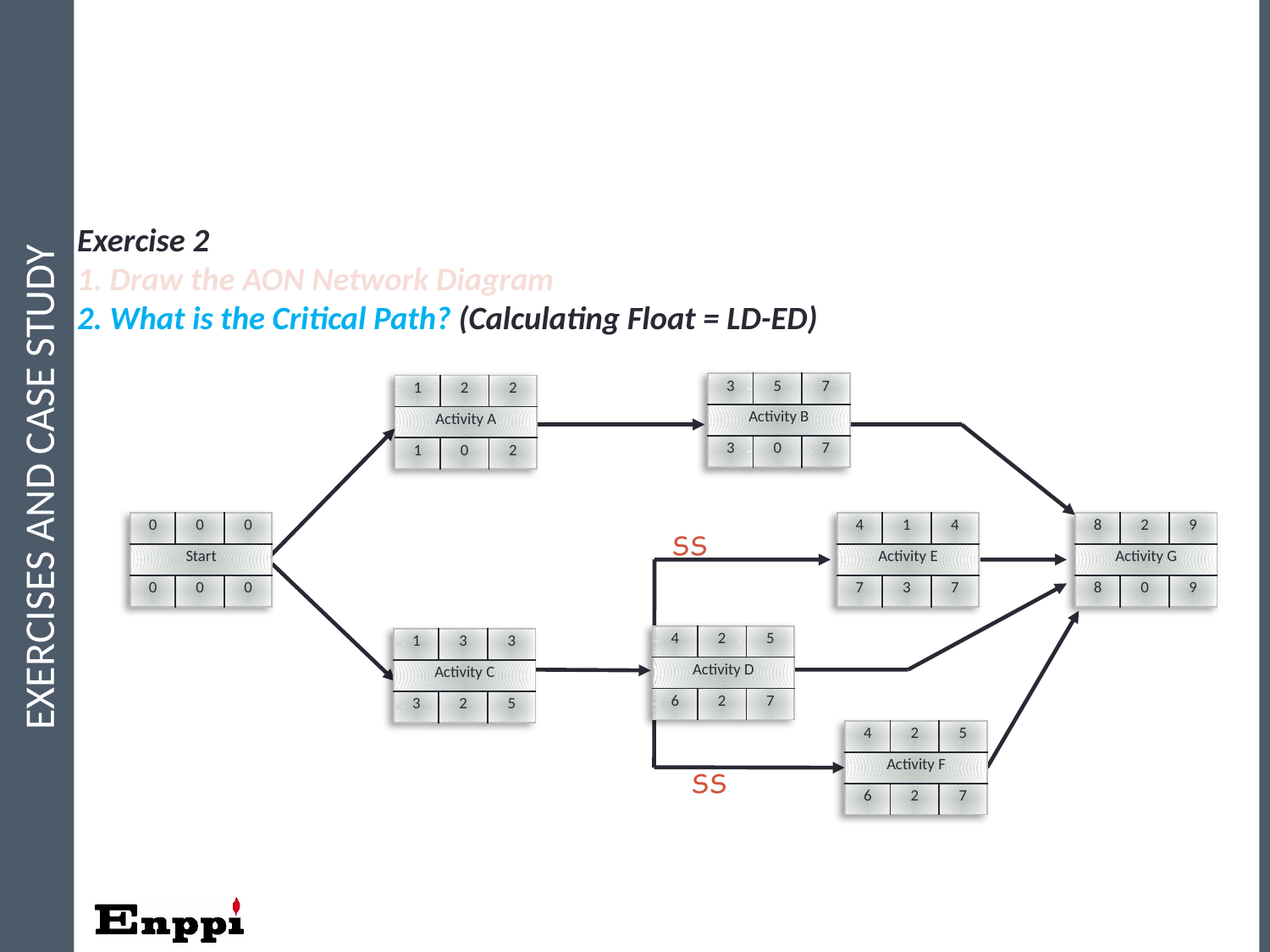

154
# EXERCISES AND CASE STUDY
Exercise 2
1. Draw the AON Network Diagram
2. What is the Critical Path? (Calculating Float = LD-ED)
| 3 | 5 | 7 |
| --- | --- | --- |
| Activity B |  |  |
| 3 | 0 | 7 |
| 1 | 2 | 2 |
| --- | --- | --- |
| Activity A |  |  |
| 1 | 0 | 2 |

| 4 | 1 | 4 |
| --- | --- | --- |
| Activity E |  |  |
| 7 | 3 | 7 |
| 0 | 0 | 0 |
| --- | --- | --- |
| Start |  |  |
| 0 | 0 | 0 |
| 8 | 2 | 9 |
| --- | --- | --- |
| Activity G |  |  |
| 8 | 0 | 9 |
SS

| 4 | 2 | 5 |
| --- | --- | --- |
| Activity D |  |  |
| 6 | 2 | 7 |
| 1 | 3 | 3 |
| --- | --- | --- |
| Activity C |  |  |
| 3 | 2 | 5 |

| 4 | 2 | 5 |
| --- | --- | --- |
| Activity F |  |  |
| 6 | 2 | 7 |
SS